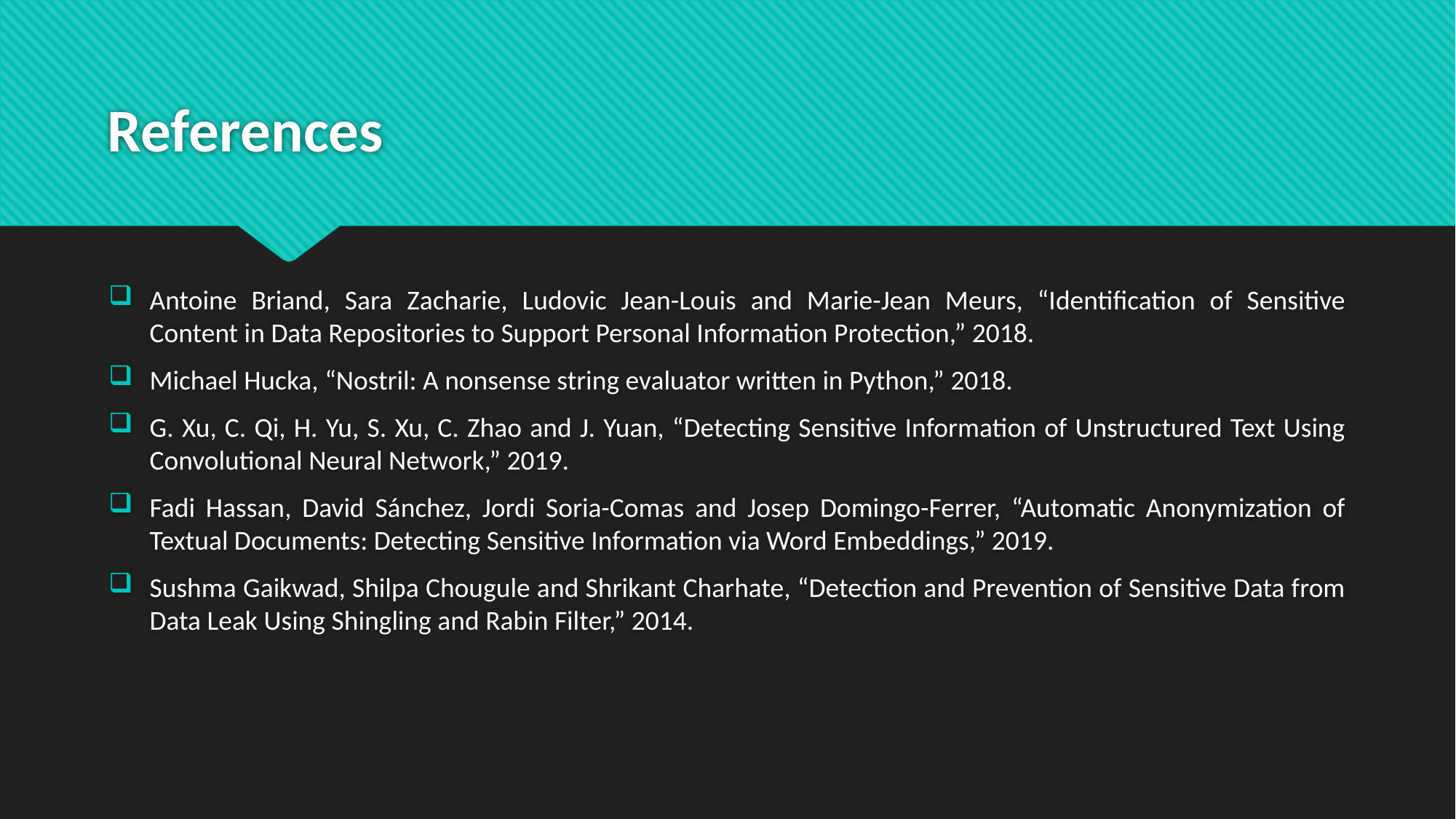

# References
Antoine Briand, Sara Zacharie, Ludovic Jean-Louis and Marie-Jean Meurs, “Identification of Sensitive Content in Data Repositories to Support Personal Information Protection,” 2018.
Michael Hucka, “Nostril: A nonsense string evaluator written in Python,” 2018.
G. Xu, C. Qi, H. Yu, S. Xu, C. Zhao and J. Yuan, “Detecting Sensitive Information of Unstructured Text Using Convolutional Neural Network,” 2019.
Fadi Hassan, David Sánchez, Jordi Soria-Comas and Josep Domingo-Ferrer, “Automatic Anonymization of Textual Documents: Detecting Sensitive Information via Word Embeddings,” 2019.
Sushma Gaikwad, Shilpa Chougule and Shrikant Charhate, “Detection and Prevention of Sensitive Data from Data Leak Using Shingling and Rabin Filter,” 2014.